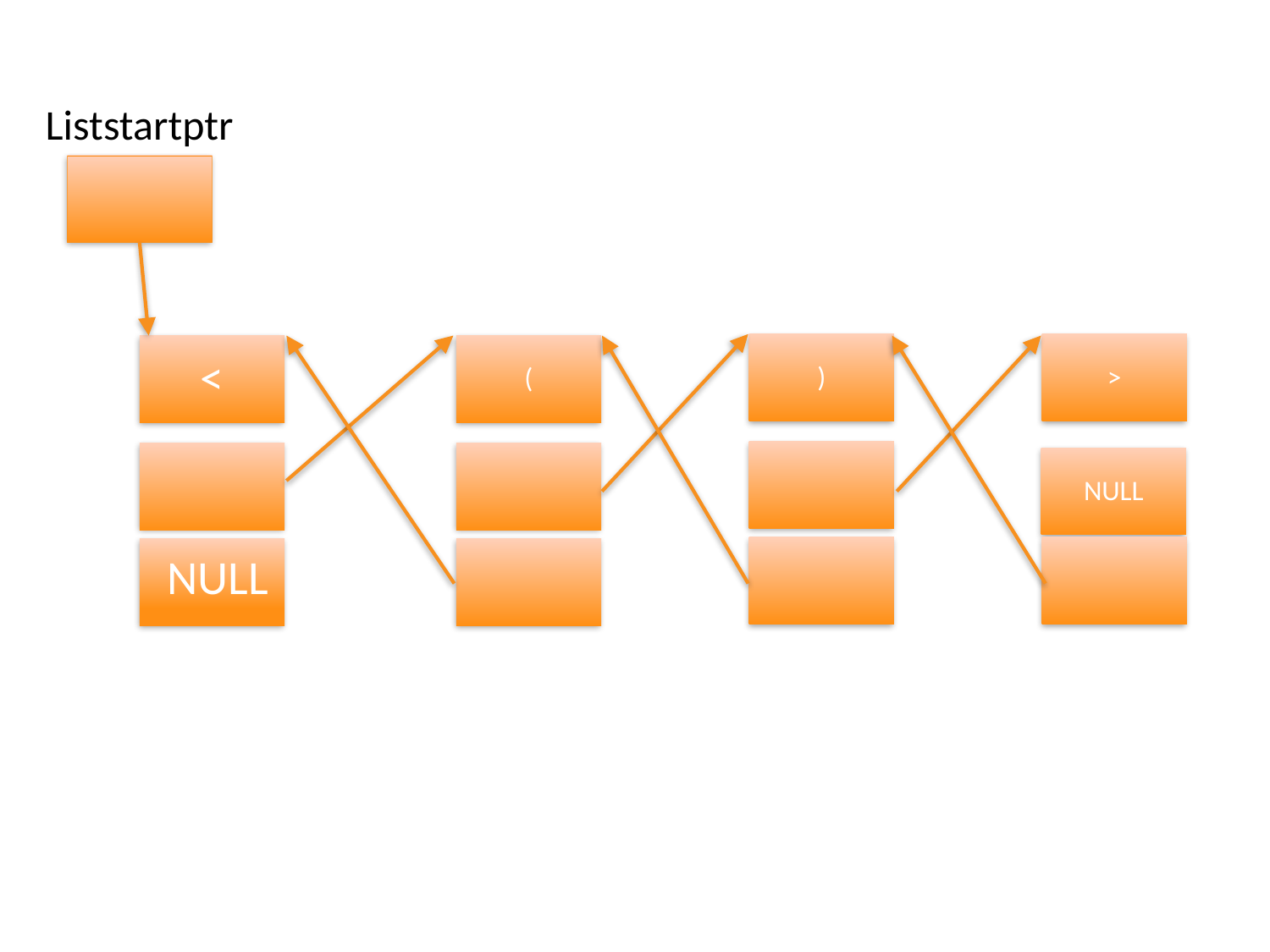

Liststartptr

)

>
NULL

<

 NULL
(